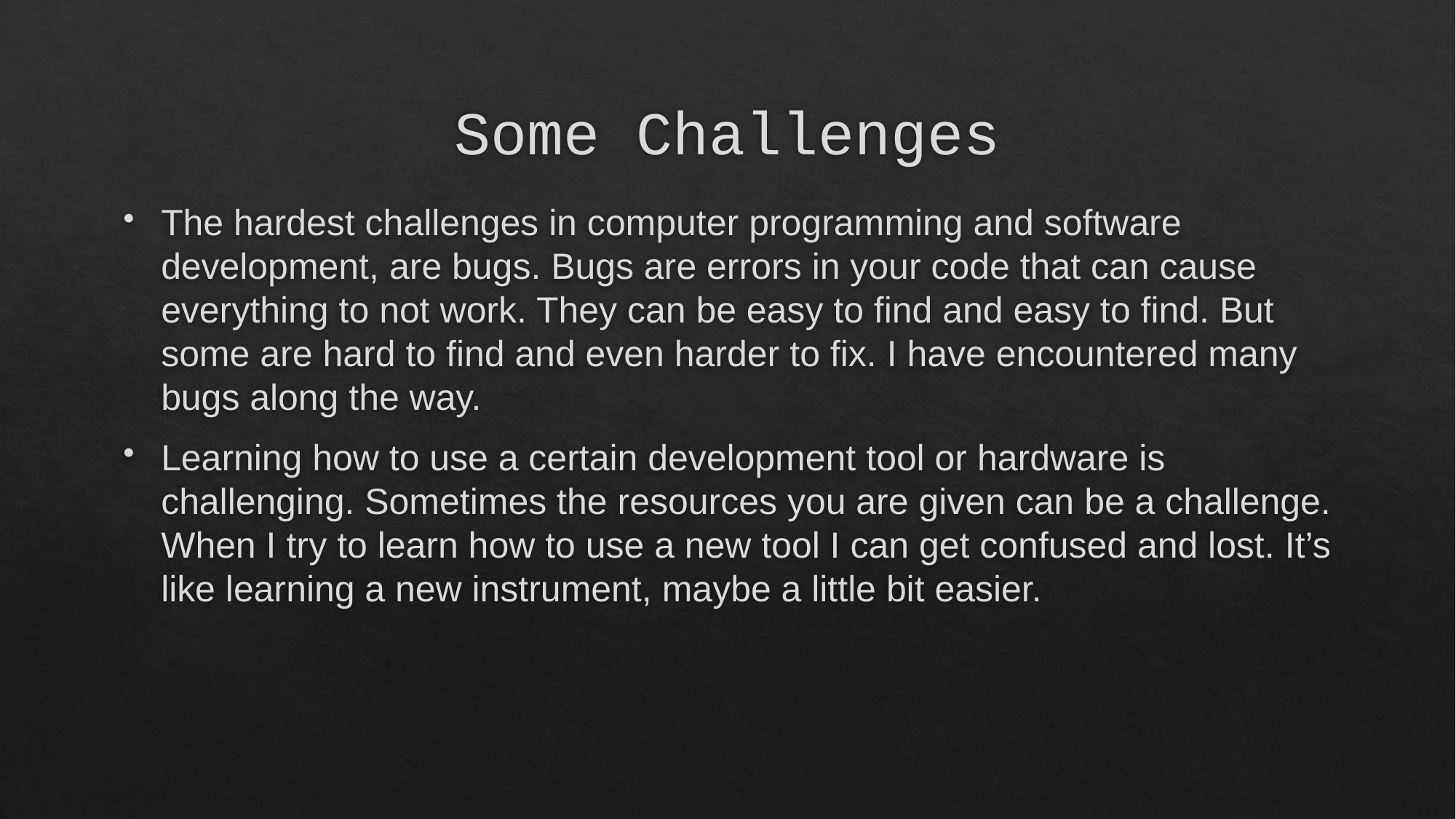

# Some Challenges
The hardest challenges in computer programming and software development, are bugs. Bugs are errors in your code that can cause everything to not work. They can be easy to find and easy to find. But some are hard to find and even harder to fix. I have encountered many bugs along the way.
Learning how to use a certain development tool or hardware is challenging. Sometimes the resources you are given can be a challenge. When I try to learn how to use a new tool I can get confused and lost. It’s like learning a new instrument, maybe a little bit easier.